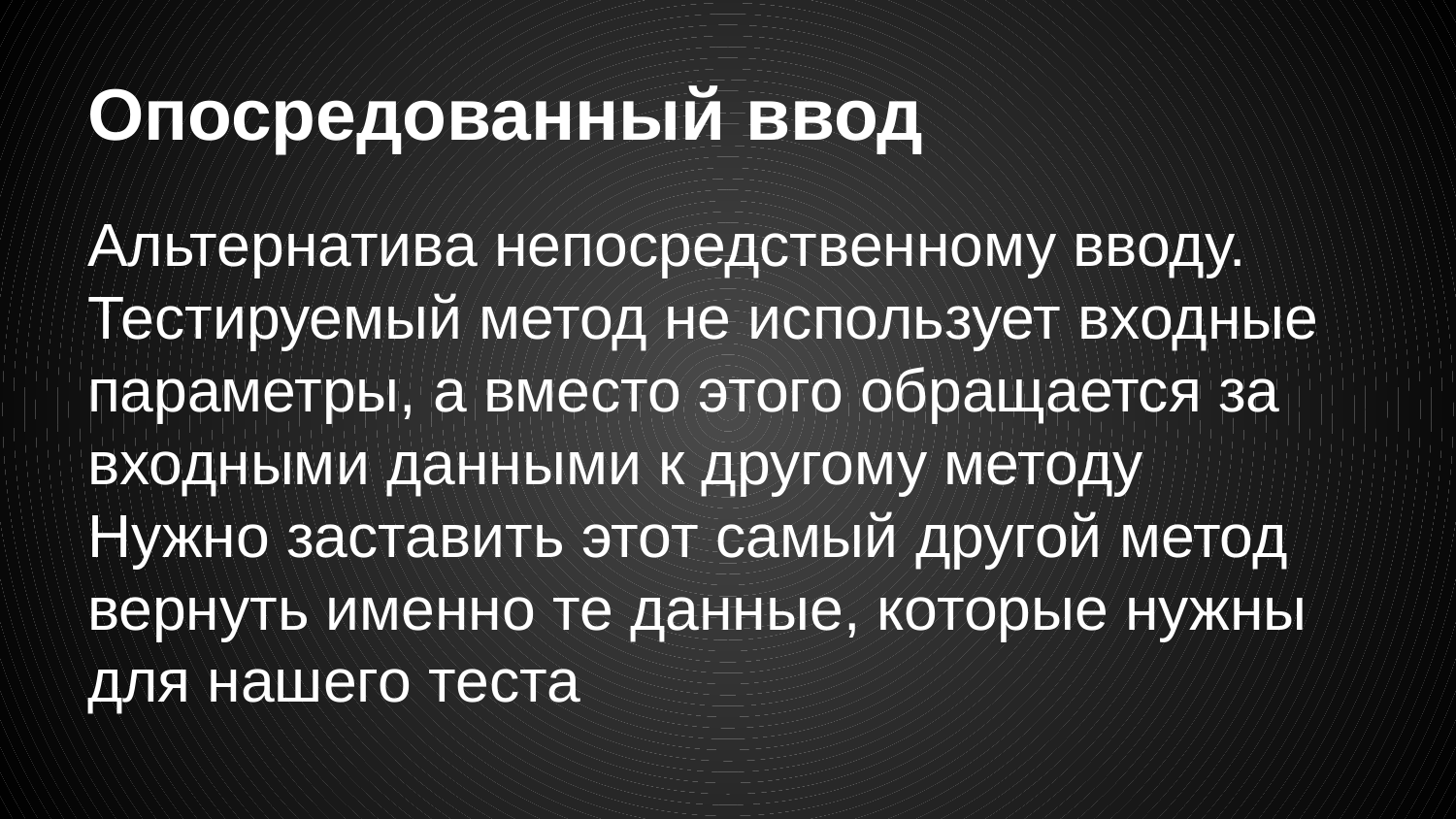

# Опосредованный ввод
Альтернатива непосредственному вводу.
Тестируемый метод не использует входные параметры, а вместо этого обращается за входными данными к другому методу
Нужно заставить этот самый другой метод вернуть именно те данные, которые нужны для нашего теста